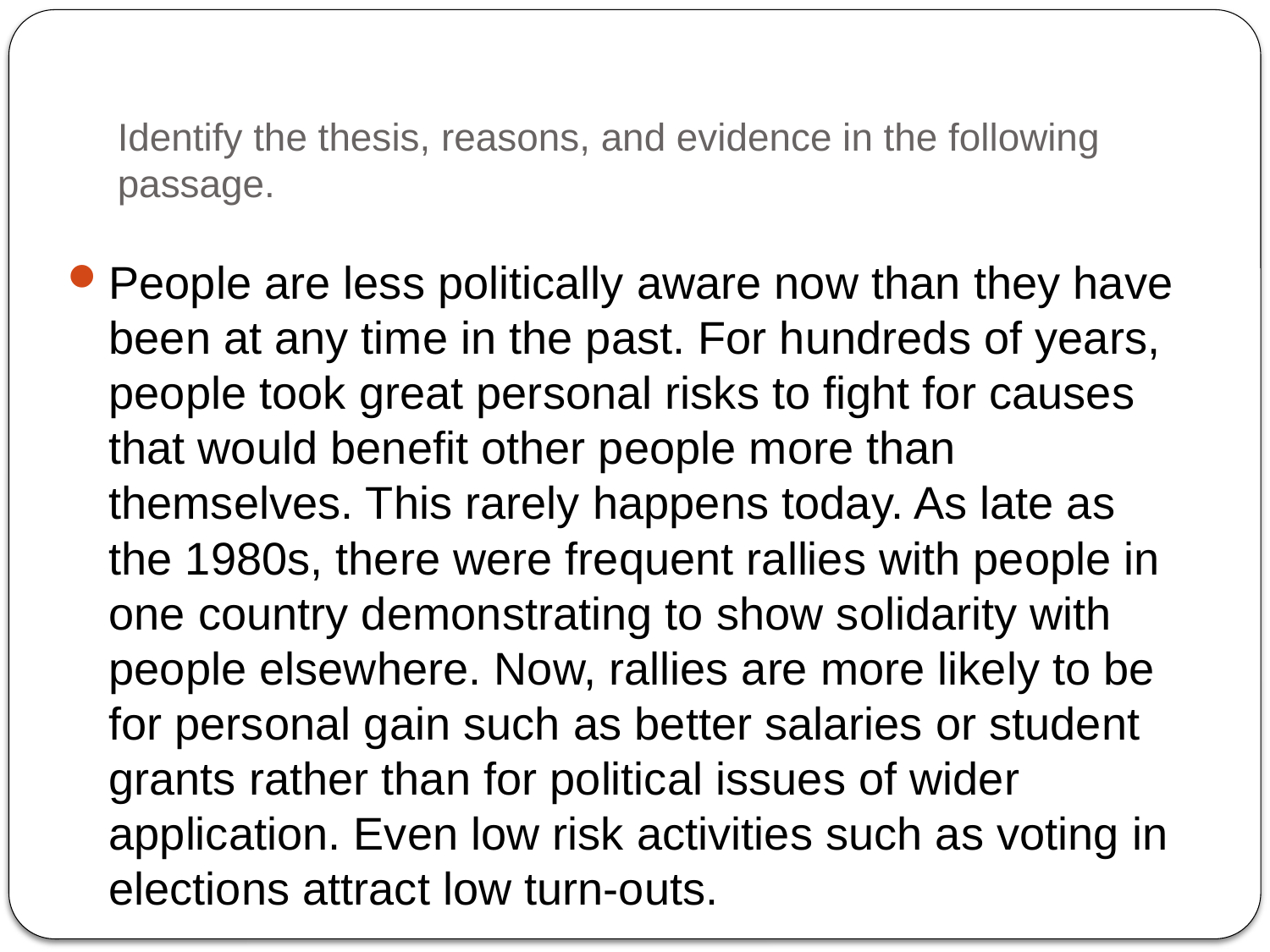

# Identify the thesis, reasons, and evidence in the following passage.
People are less politically aware now than they have been at any time in the past. For hundreds of years, people took great personal risks to fight for causes that would benefit other people more than themselves. This rarely happens today. As late as the 1980s, there were frequent rallies with people in one country demonstrating to show solidarity with people elsewhere. Now, rallies are more likely to be for personal gain such as better salaries or student grants rather than for political issues of wider application. Even low risk activities such as voting in elections attract low turn-outs.